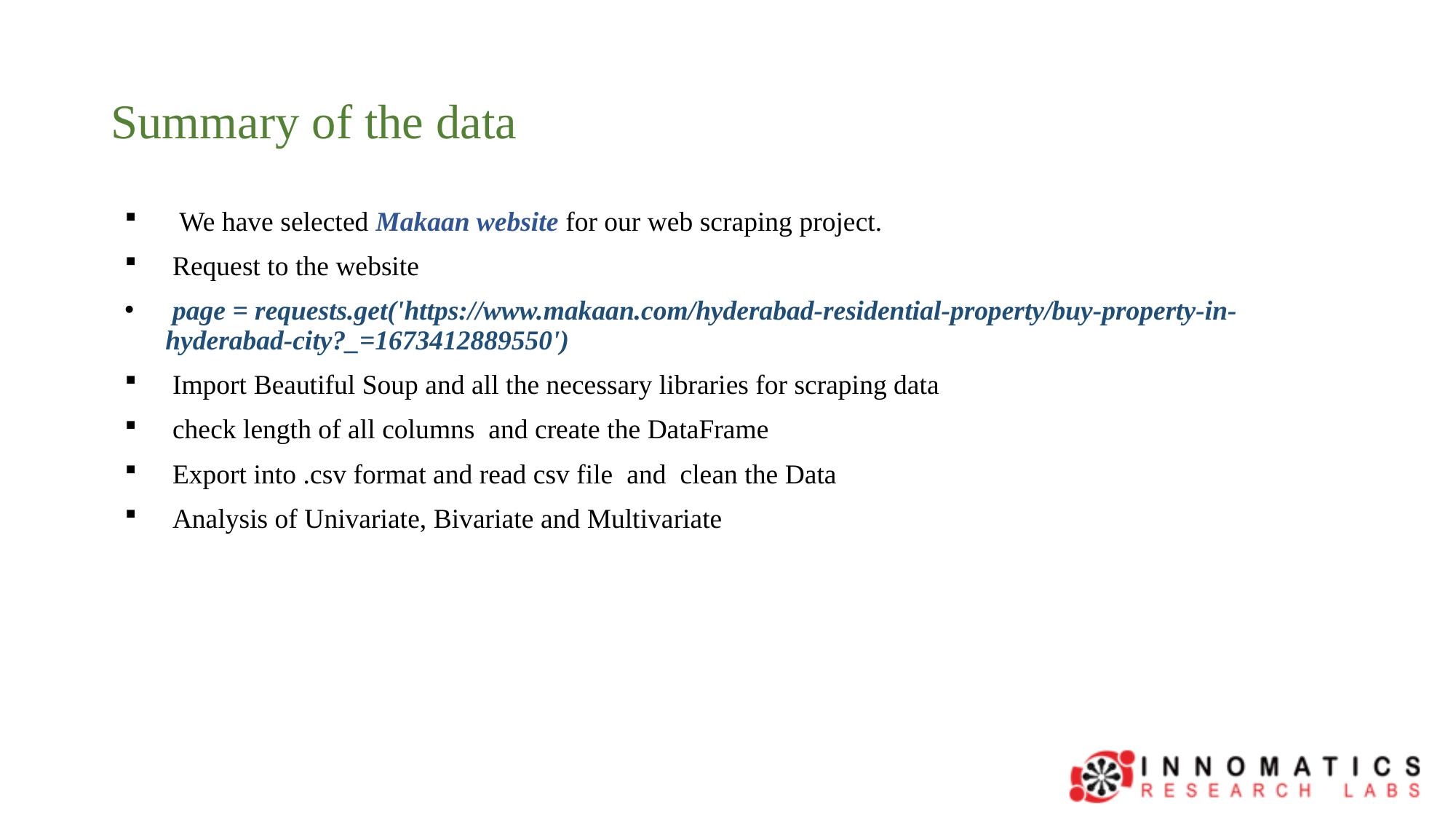

# Summary of the data
  We have selected Makaan website for our web scraping project.
 Request to the website
 page = requests.get('https://www.makaan.com/hyderabad-residential-property/buy-property-in-hyderabad-city?_=1673412889550')
 Import Beautiful Soup and all the necessary libraries for scraping data
 check length of all columns  and create the DataFrame
 Export into .csv format and read csv file  and  clean the Data
 Analysis of Univariate, Bivariate and Multivariate